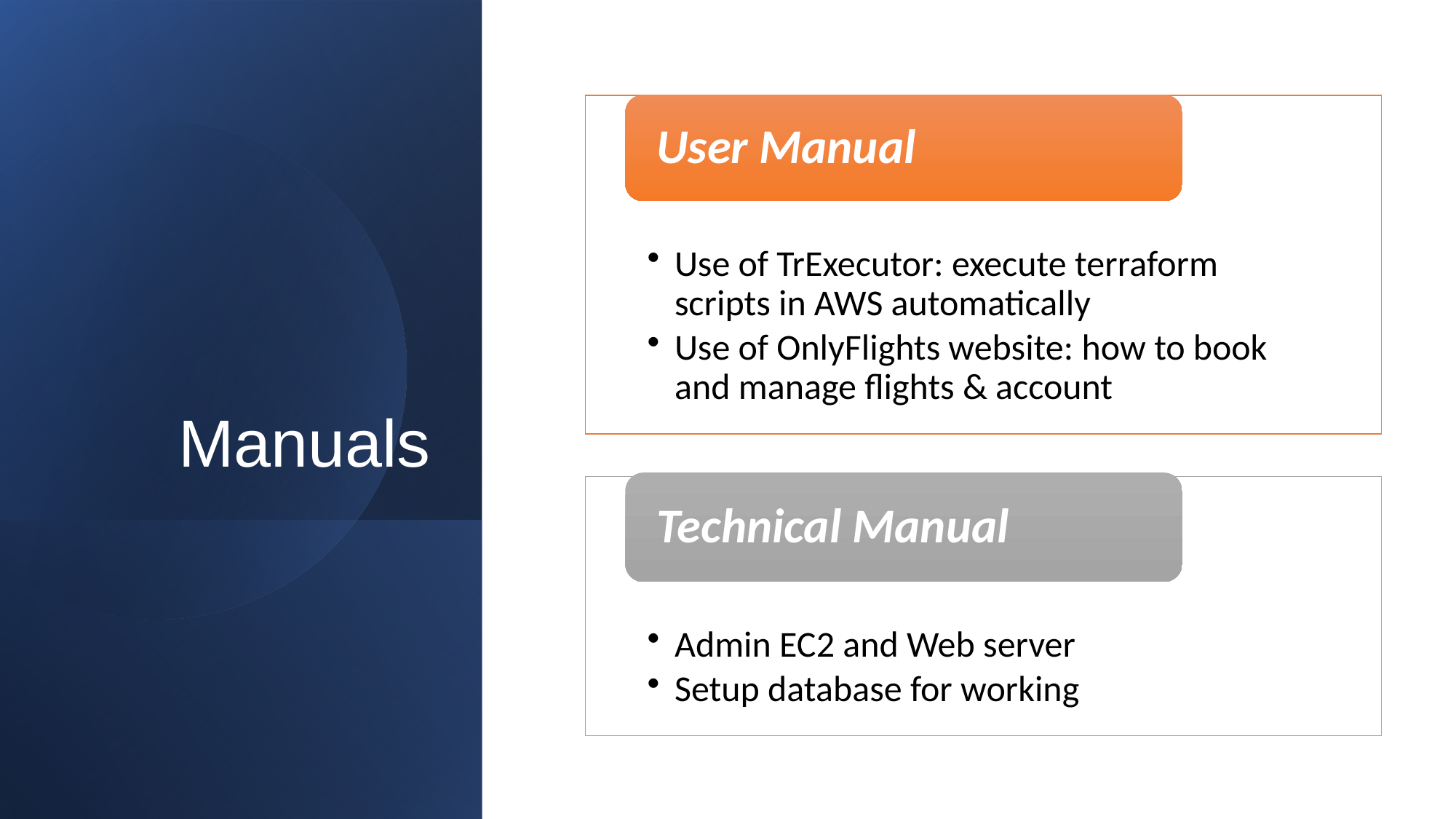

Use of TrExecutor: execute terraform scripts in AWS automatically
Use of OnlyFlights website: how to book and manage flights & account
User Manual
Admin EC2 and Web server
Setup database for working
Technical Manual

# Manuals